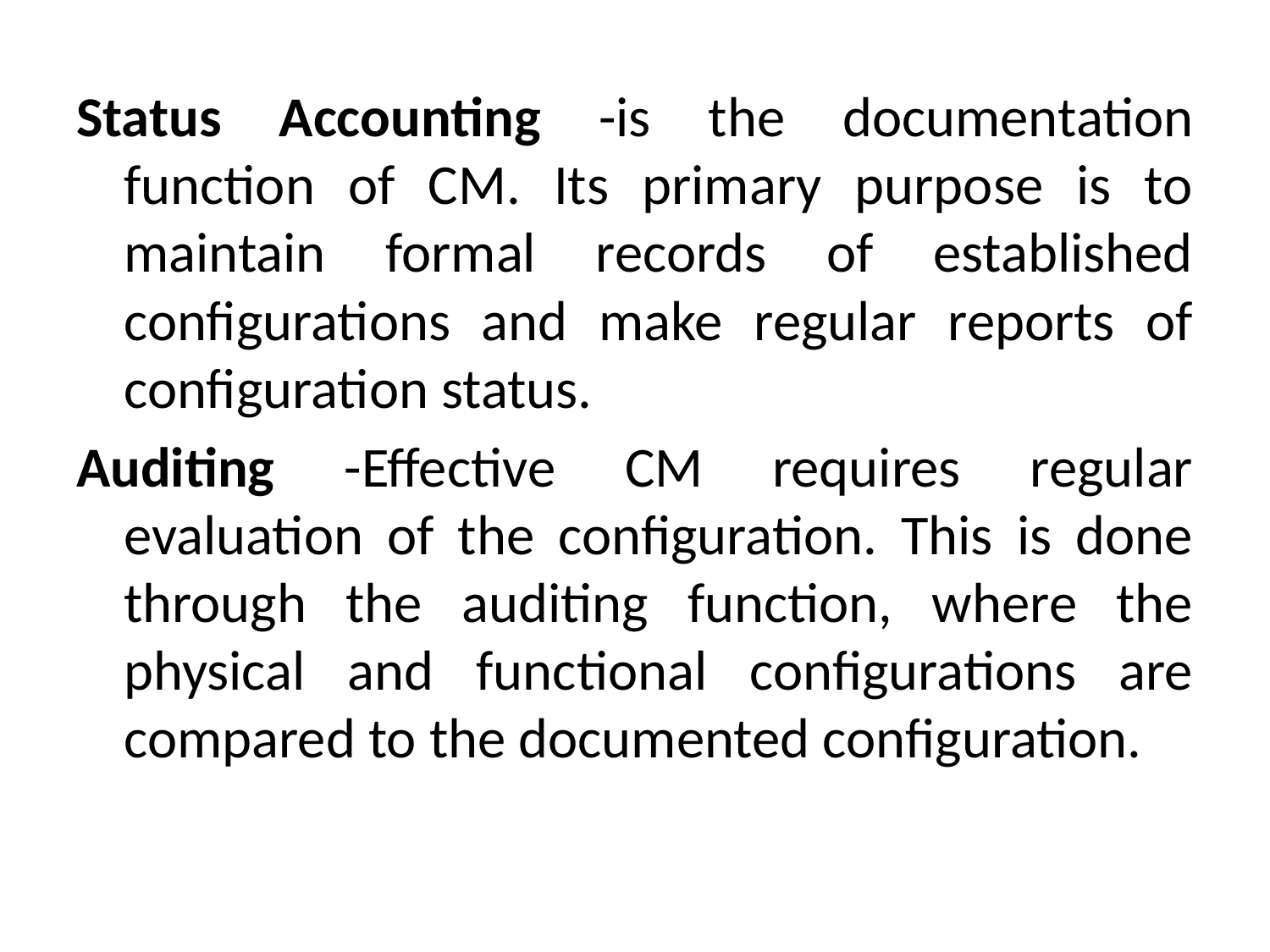

#
Status Accounting -is the documentation function of CM. Its primary purpose is to maintain formal records of established configurations and make regular reports of configuration status.
Auditing -Effective CM requires regular evaluation of the configuration. This is done through the auditing function, where the physical and functional configurations are compared to the documented configuration.